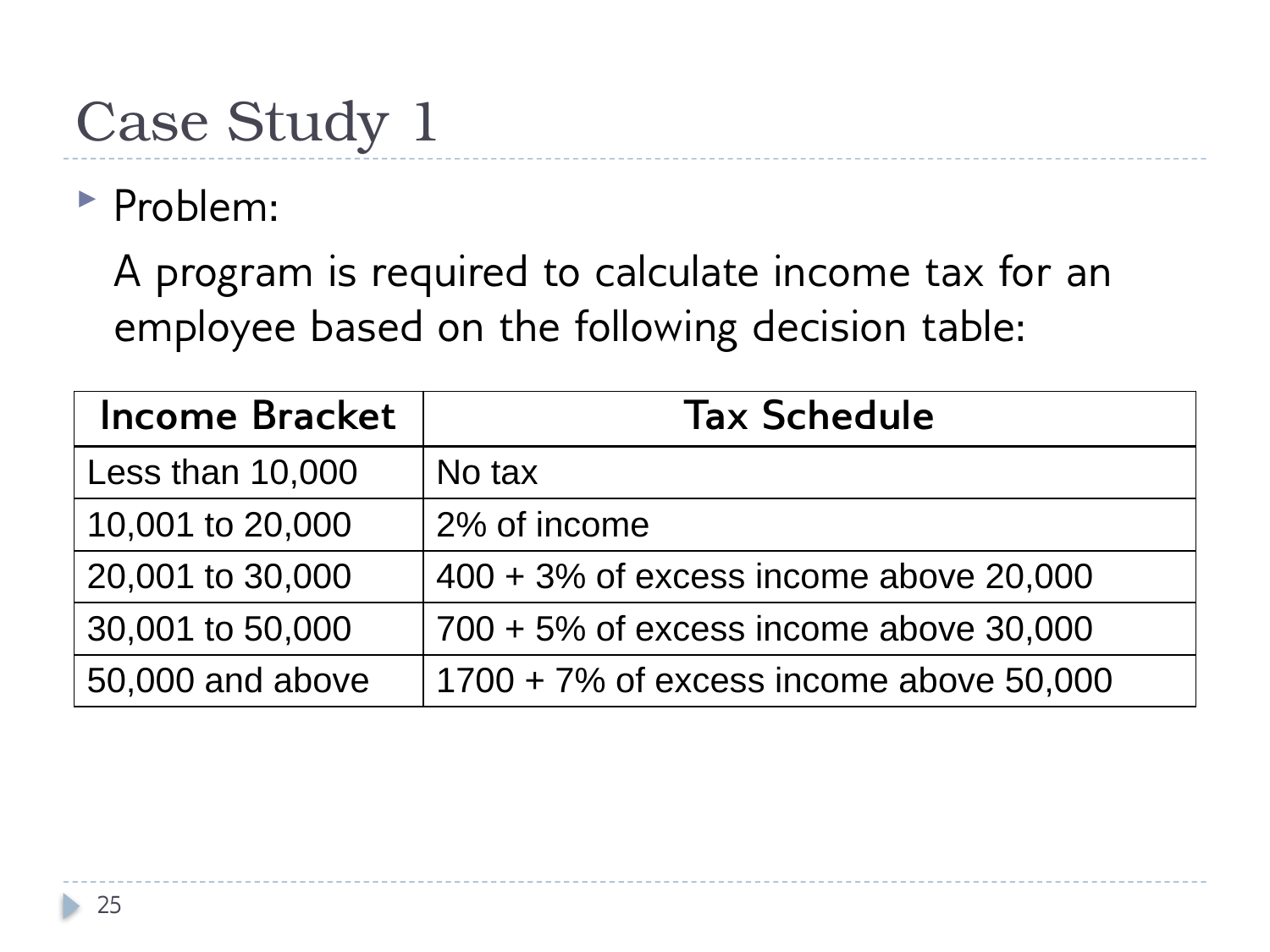

# Case Study 1
Problem:
	A program is required to calculate income tax for an employee based on the following decision table:

| Income Bracket | Tax Schedule |
| --- | --- |
| Less than 10,000 | No tax |
| 10,001 to 20,000 | 2% of income |
| 20,001 to 30,000 | 400 + 3% of excess income above 20,000 |
| 30,001 to 50,000 | 700 + 5% of excess income above 30,000 |
| 50,000 and above | 1700 + 7% of excess income above 50,000 |
25